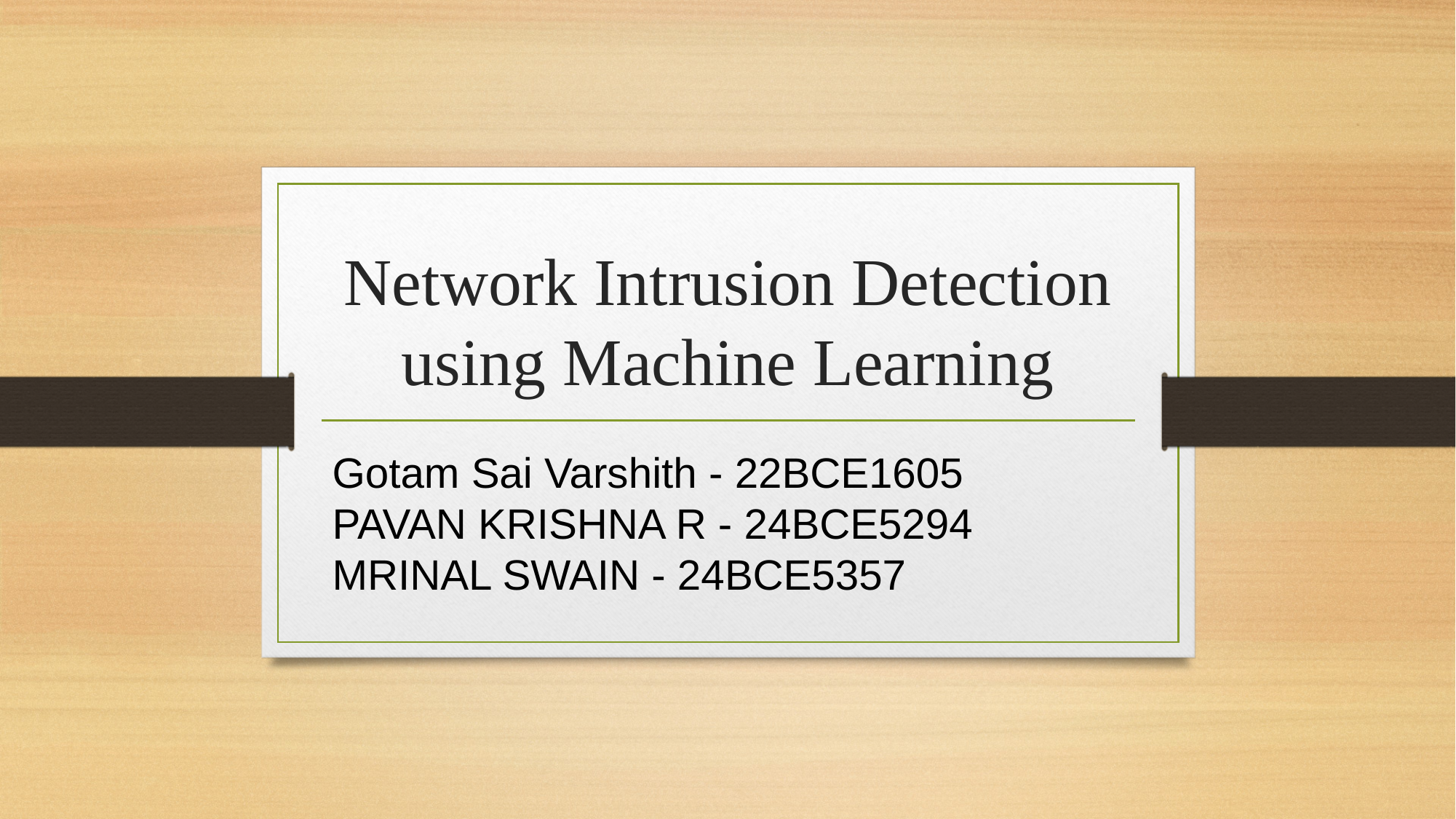

# Network Intrusion Detection using Machine Learning
Gotam Sai Varshith - 22BCE1605
PAVAN KRISHNA R - 24BCE5294
MRINAL SWAIN - 24BCE5357